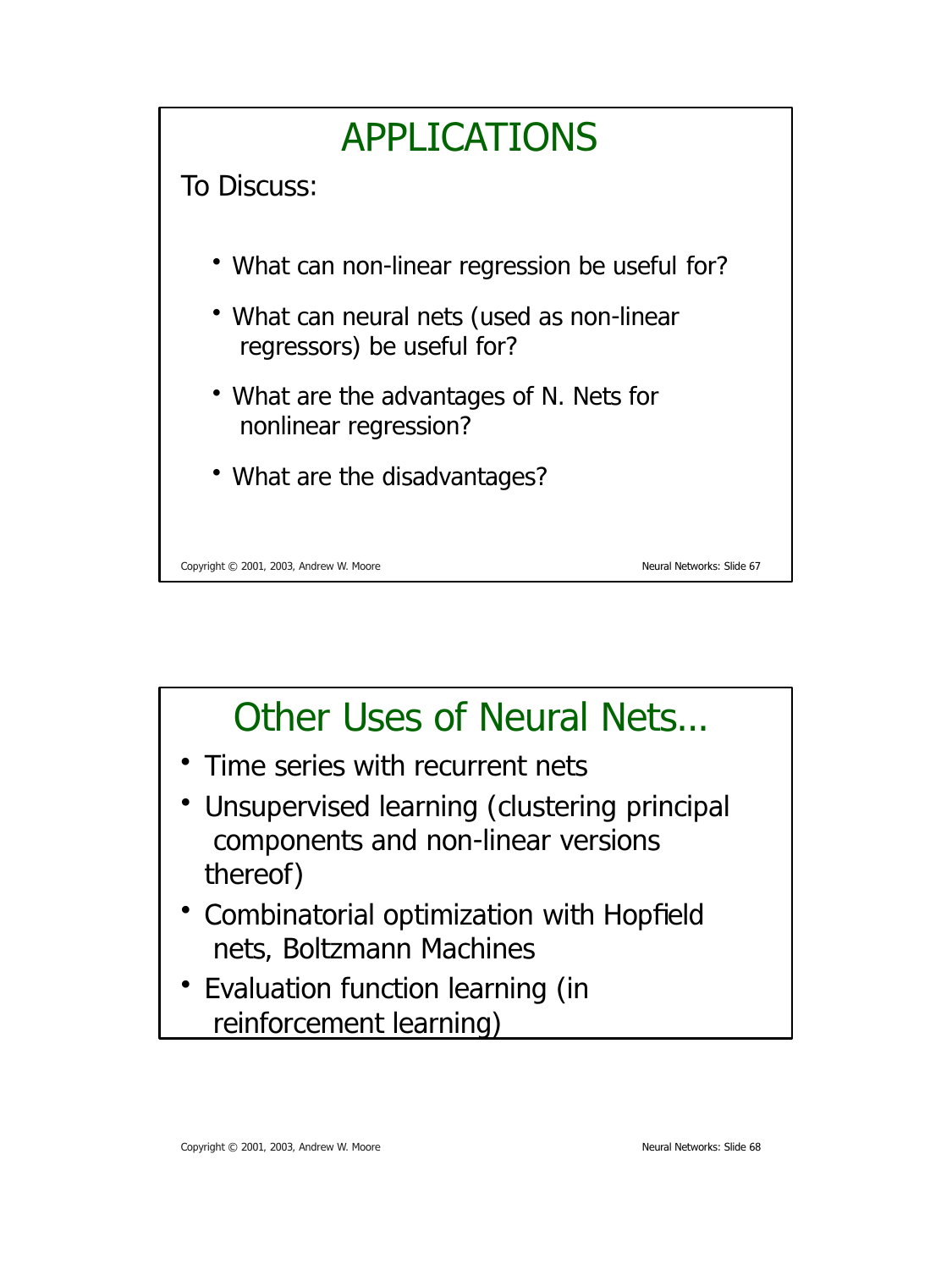

# APPLICATIONS
To Discuss:

What can non-linear regression be useful for?
What can neural nets (used as non-linear  regressors) be useful for?
What are the advantages of N. Nets for  nonlinear regression?
What are the disadvantages?
Copyright © 2001, 2003, Andrew W. Moore
Neural Networks: Slide 67
Other Uses of Neural Nets…
Time series with recurrent nets
Unsupervised learning (clustering principal  components and non-linear versions  thereof)
Combinatorial optimization with Hopfield  nets, Boltzmann Machines
Evaluation function learning (in  reinforcement learning)
Copyright © 2001, 2003, Andrew W. Moore
Neural Networks: Slide 68